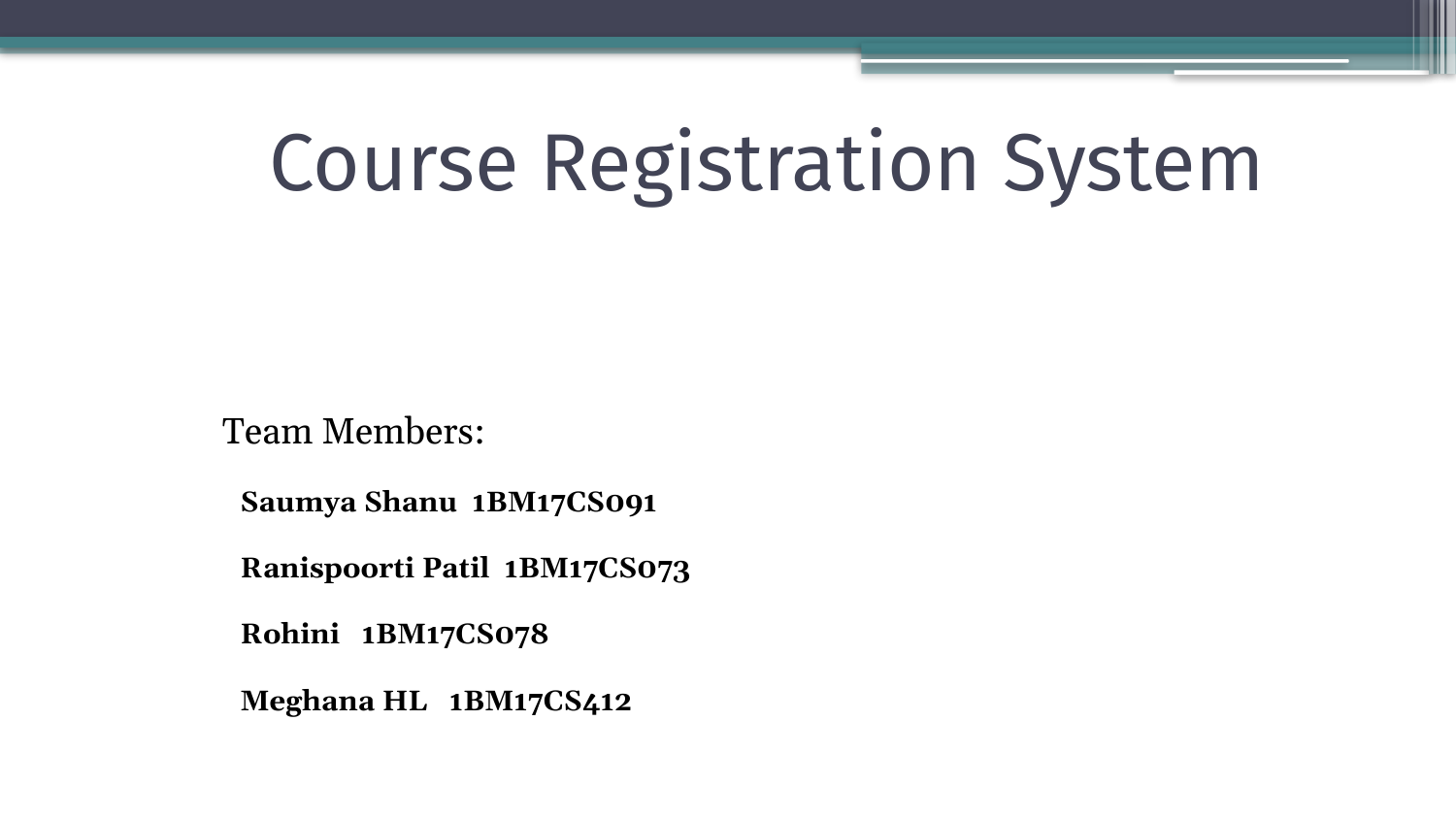

# Course Registration System

Team Members:
Saumya Shanu  1BM17CS091
Ranispoorti Patil  1BM17CS073
Rohini   1BM17CS078
Meghana HL   1BM17CS412